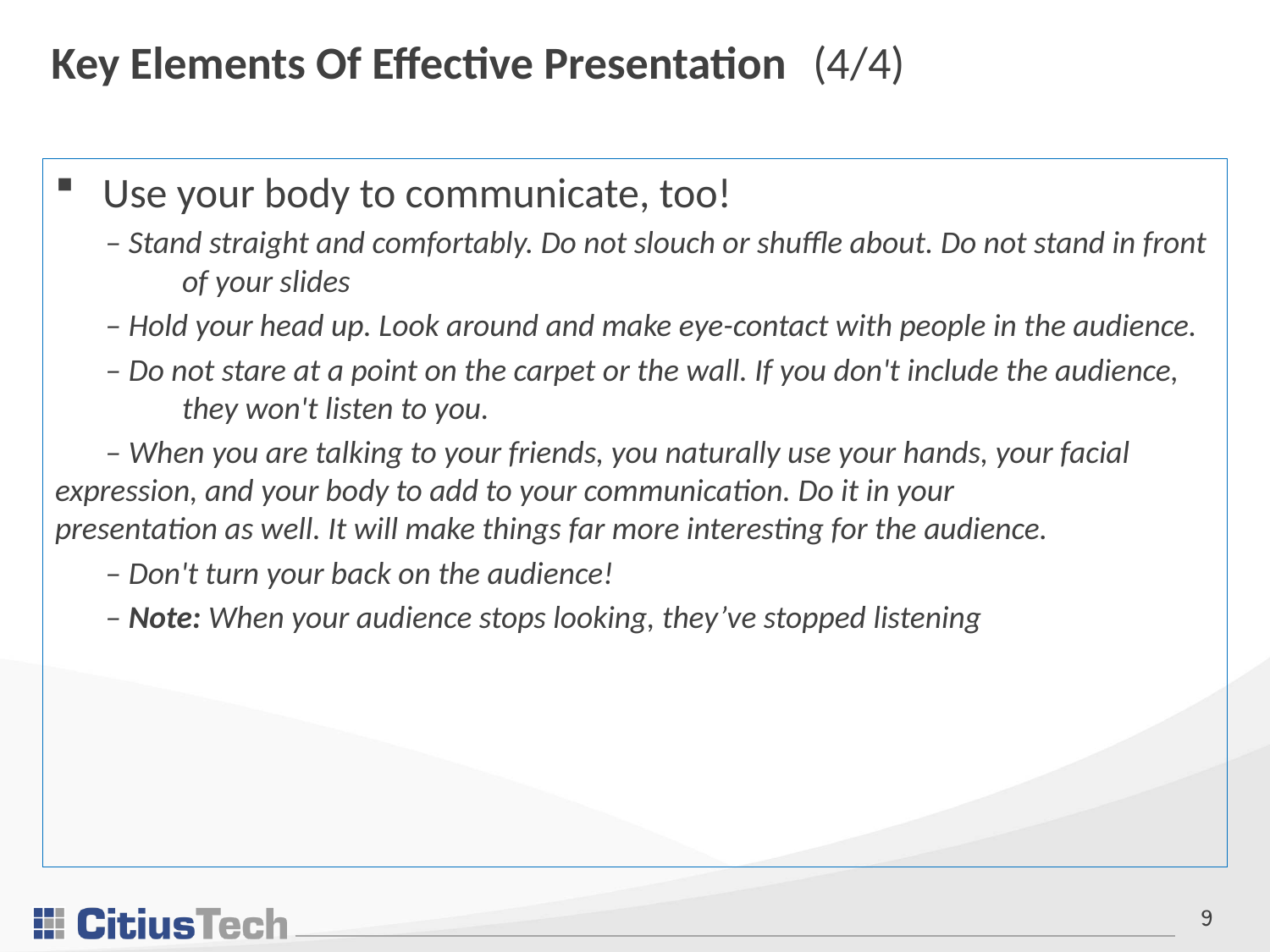

# Key Elements Of Effective Presentation	(4/4)
Use your body to communicate, too!
       – Stand straight and comfortably. Do not slouch or shuffle about. Do not stand in front 	of your slides
       – Hold your head up. Look around and make eye-contact with people in the audience.
       – Do not stare at a point on the carpet or the wall. If you don't include the audience,     	they won't listen to you.
       – When you are talking to your friends, you naturally use your hands, your facial 	expression, and your body to add to your communication. Do it in your 	presentation as well. It will make things far more interesting for the audience.
       – Don't turn your back on the audience!
       – Note: When your audience stops looking, they’ve stopped listening